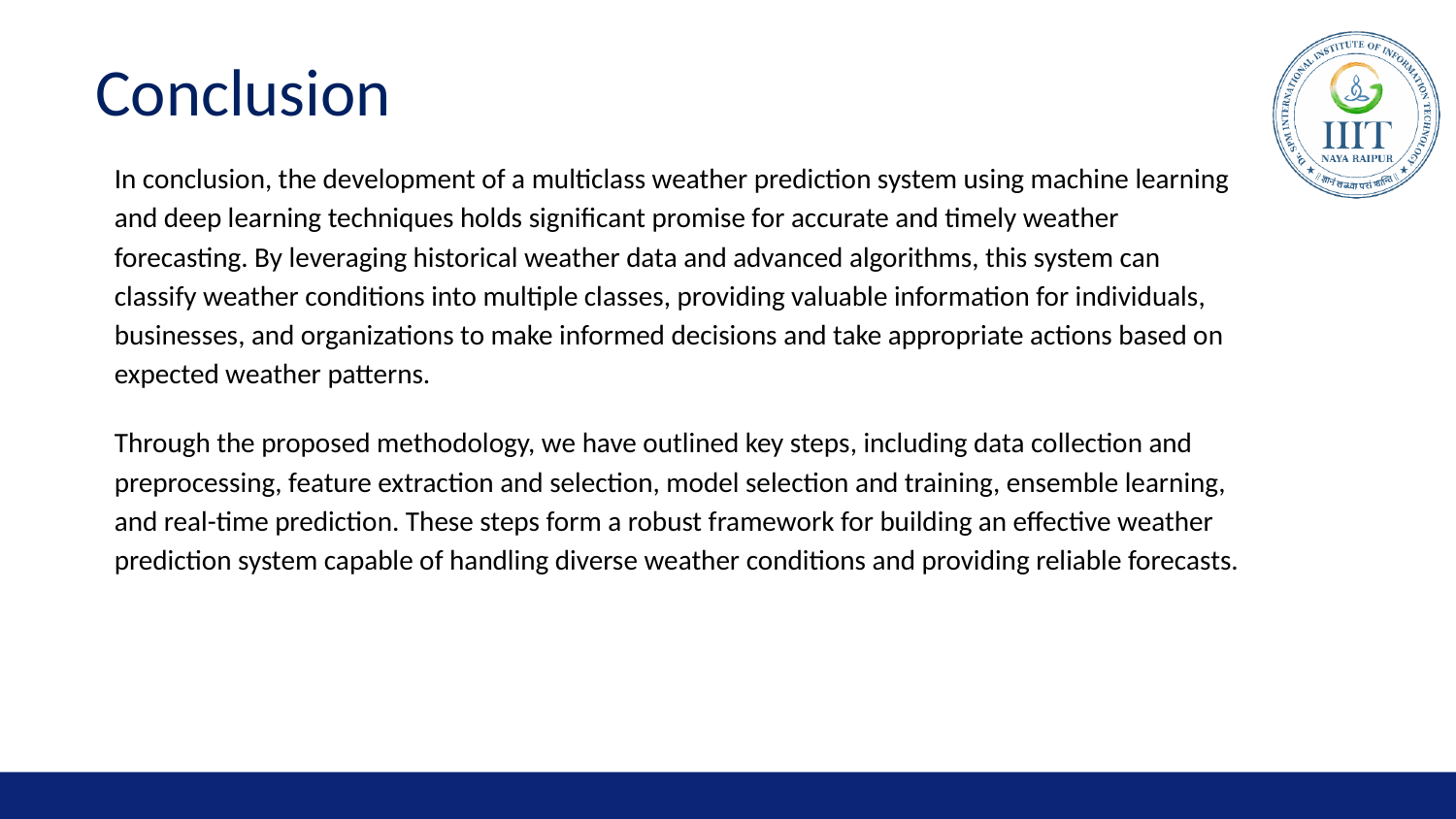

# Conclusion
In conclusion, the development of a multiclass weather prediction system using machine learning and deep learning techniques holds significant promise for accurate and timely weather forecasting. By leveraging historical weather data and advanced algorithms, this system can classify weather conditions into multiple classes, providing valuable information for individuals, businesses, and organizations to make informed decisions and take appropriate actions based on expected weather patterns.
Through the proposed methodology, we have outlined key steps, including data collection and preprocessing, feature extraction and selection, model selection and training, ensemble learning, and real-time prediction. These steps form a robust framework for building an effective weather prediction system capable of handling diverse weather conditions and providing reliable forecasts.